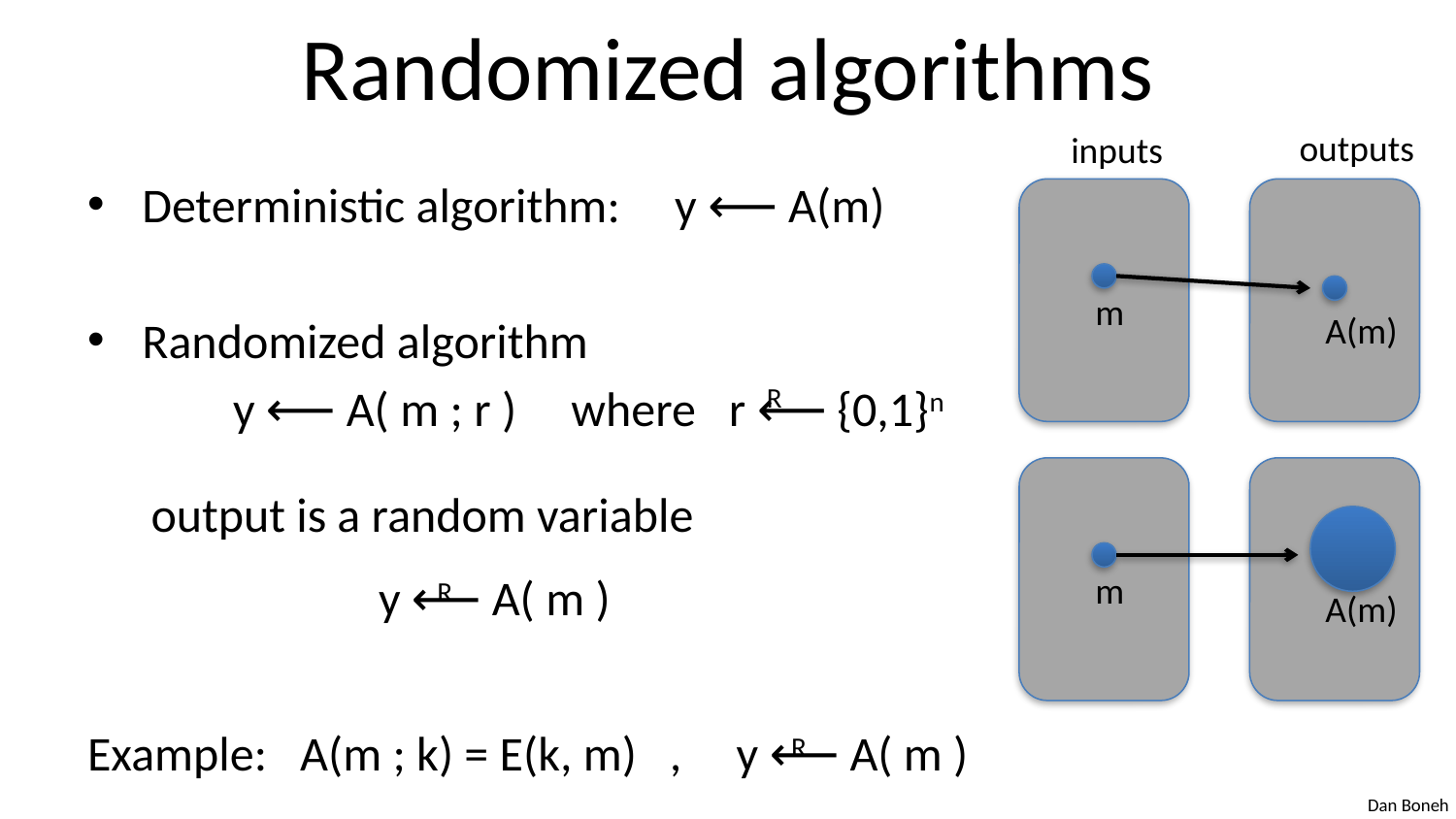

# Randomized algorithms
outputs
inputs

m
A(m)
Deterministic algorithm:     y ⟵ A(m)

Randomized algorithm
	y ⟵ A( m ; r )     where   r ⟵ {0,1}n
output is a random variable
		y ⟵ A( m )
Example:   A(m ; k) = E(k, m)   ,     y ⟵ A( m )
R

m
A(m)
R
R